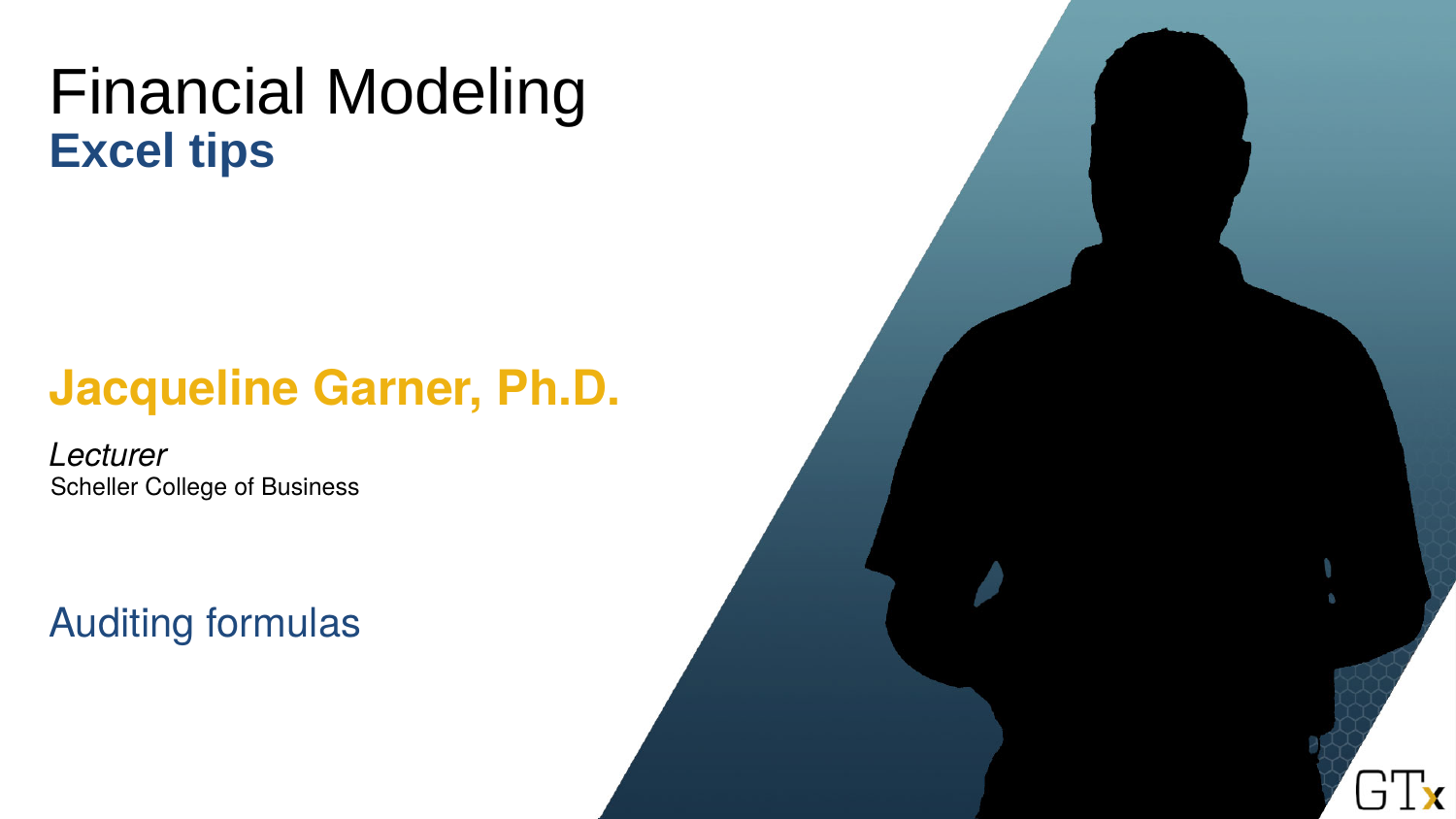

# Financial Modeling
Excel tips
Jacqueline Garner, Ph.D.
Lecturer
Scheller College of Business
Auditing formulas